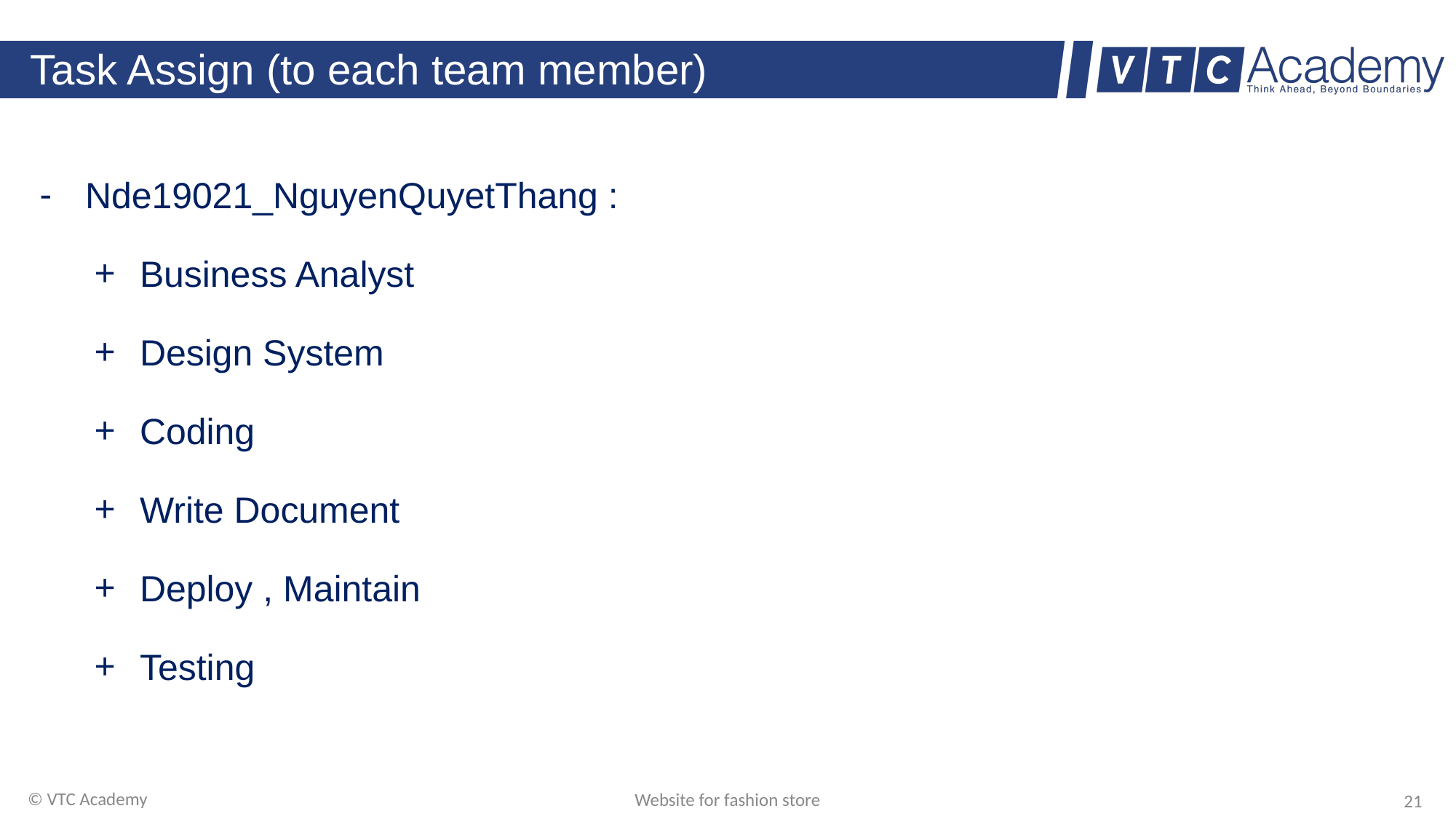

# Task Assign (to each team member)

Nde19021_NguyenQuyetThang :

Business Analyst

Design System

Coding

Write Document

Deploy , Maintain

Testing
© VTC Academy
Website for fashion store
21